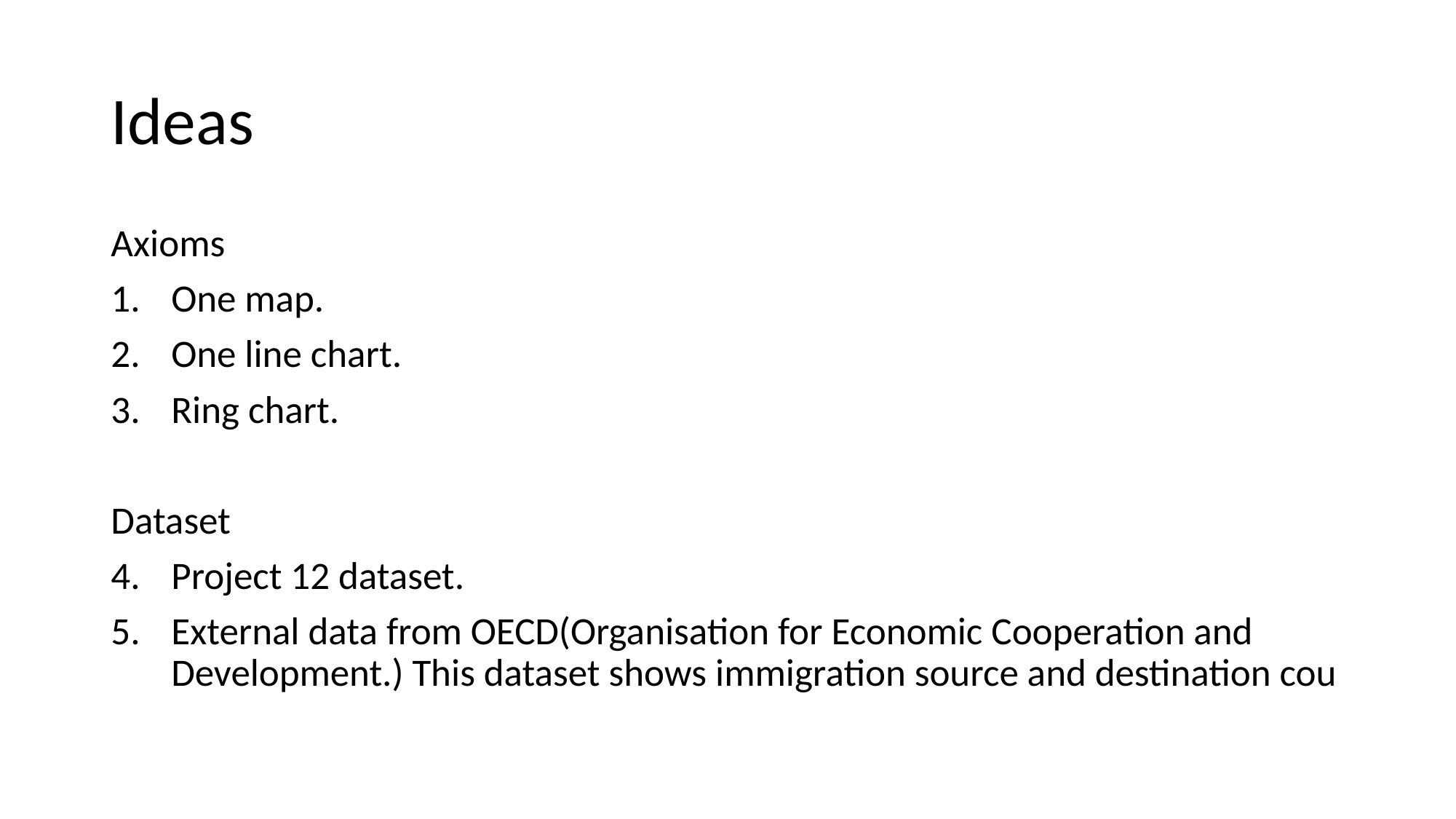

# Ideas
Axioms
One map.
One line chart.
Ring chart.

Dataset
Project 12 dataset.
External data from OECD(Organisation for Economic Cooperation and Development.) This dataset shows immigration source and destination cou